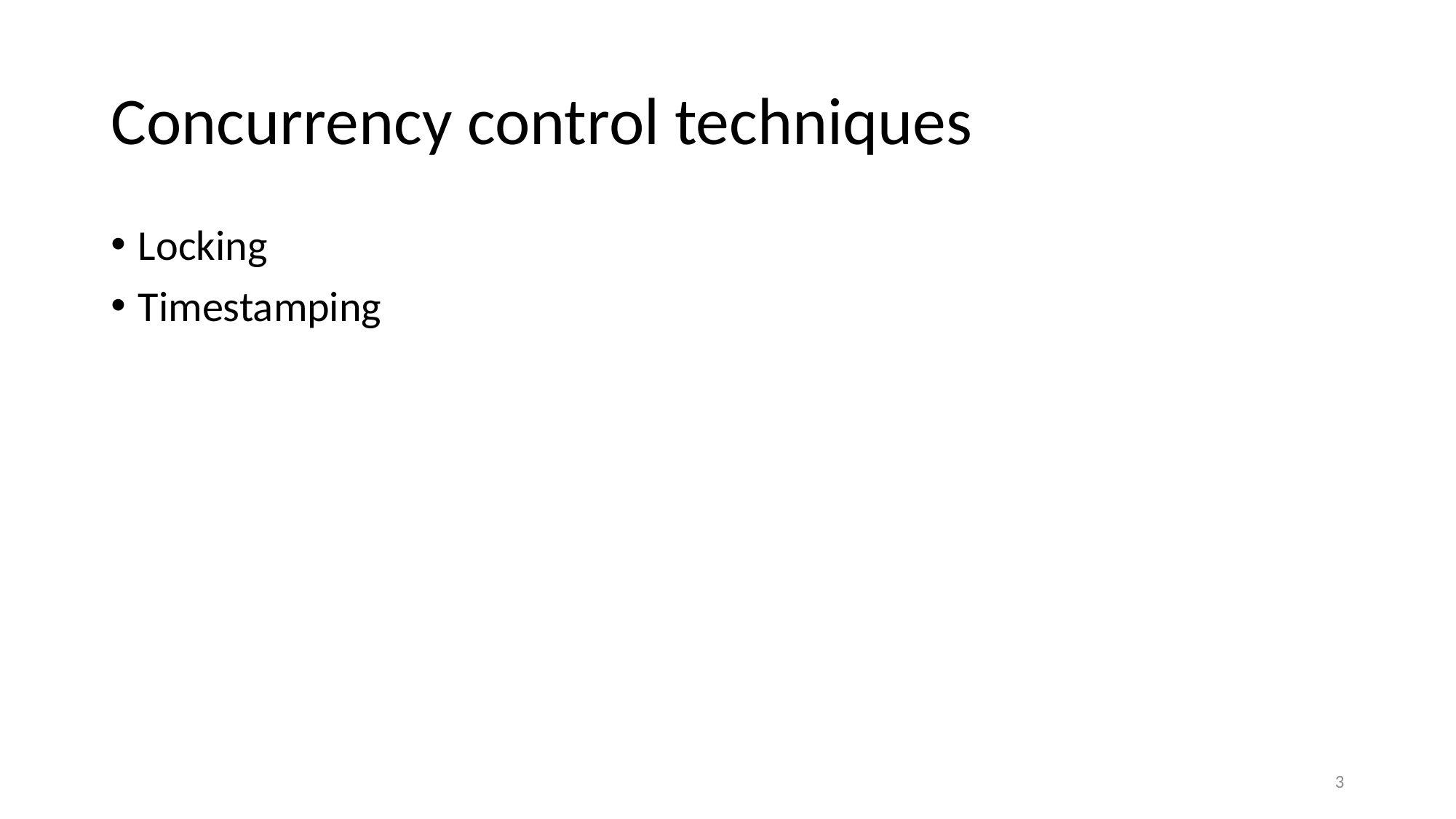

# Concurrency control techniques
Locking
Timestamping
3